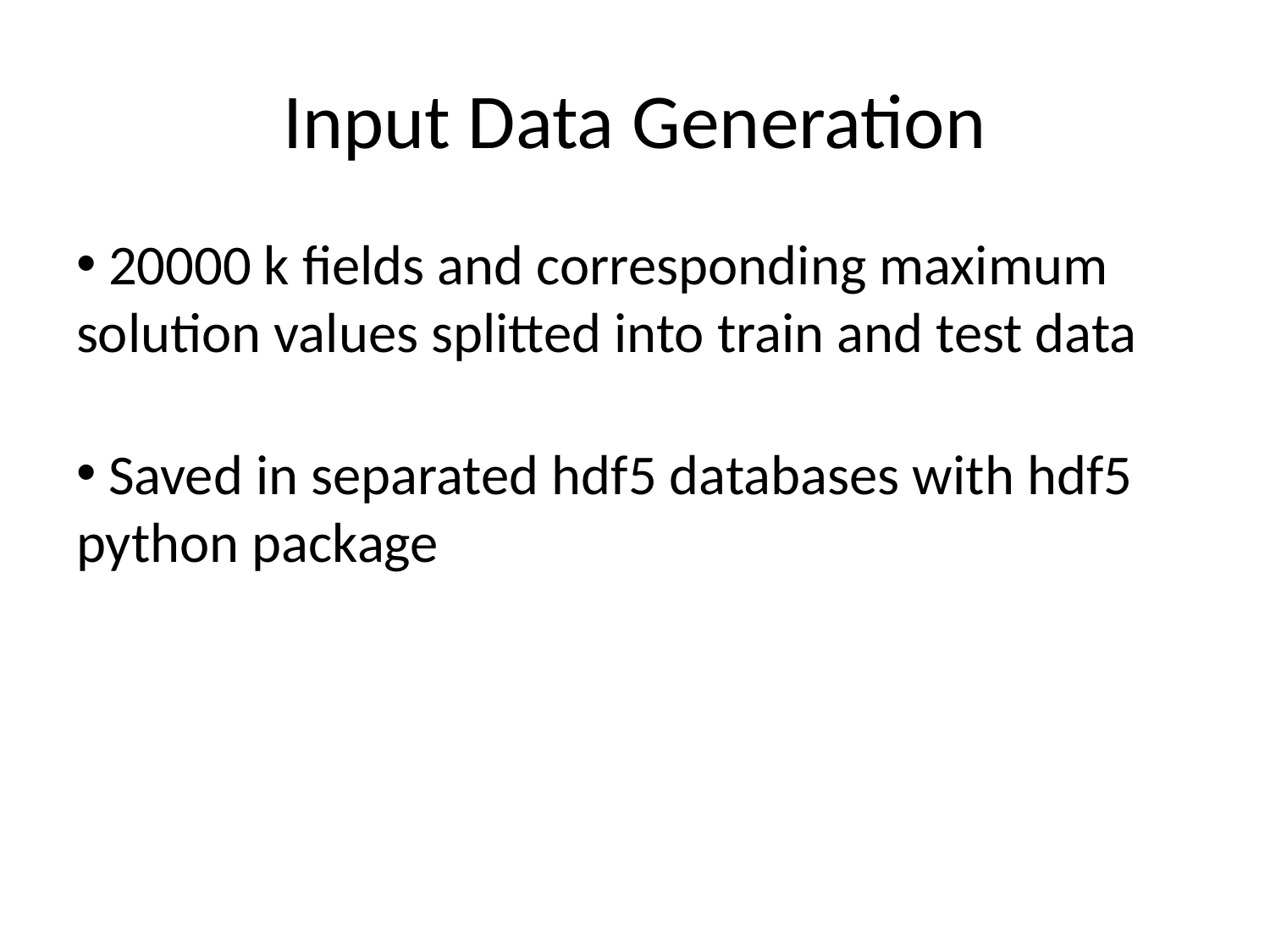

# Input Data Generation
 20000 k fields and corresponding maximum solution values splitted into train and test data
 Saved in separated hdf5 databases with hdf5 python package